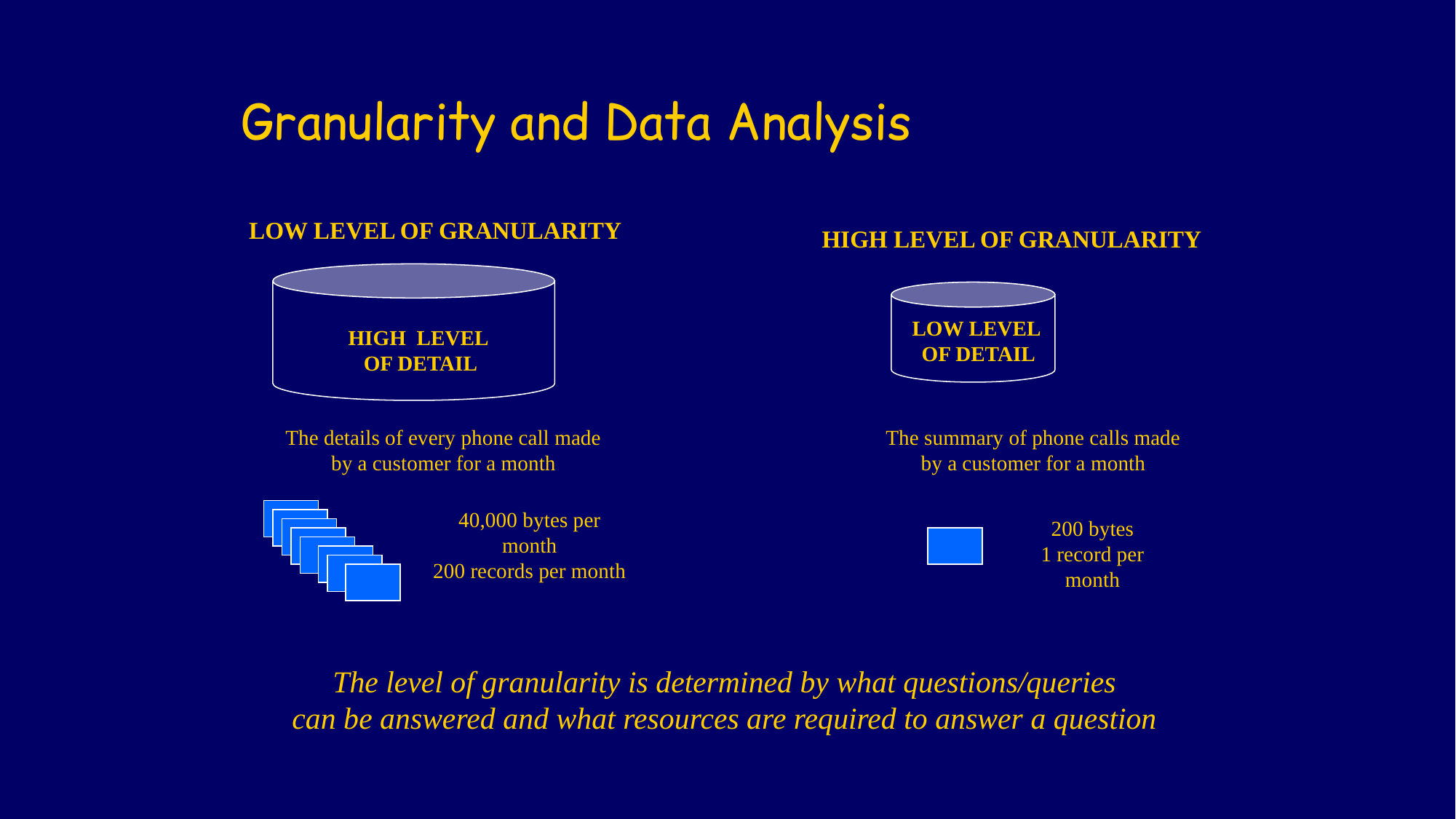

Granularity and Data Analysis
LOW LEVEL OF GRANULARITY
HIGH LEVEL OF GRANULARITY

LOW LEVEL
OF DETAIL
HIGH  LEVEL
OF DETAIL
The details of every phone call made
by a customer for a month
The summary of phone calls made
by a customer for a month

40,000 bytes per month
200 records per month

200 bytes
1 record per month

The level of granularity is determined by what questions/queries
can be answered and what resources are required to answer a question